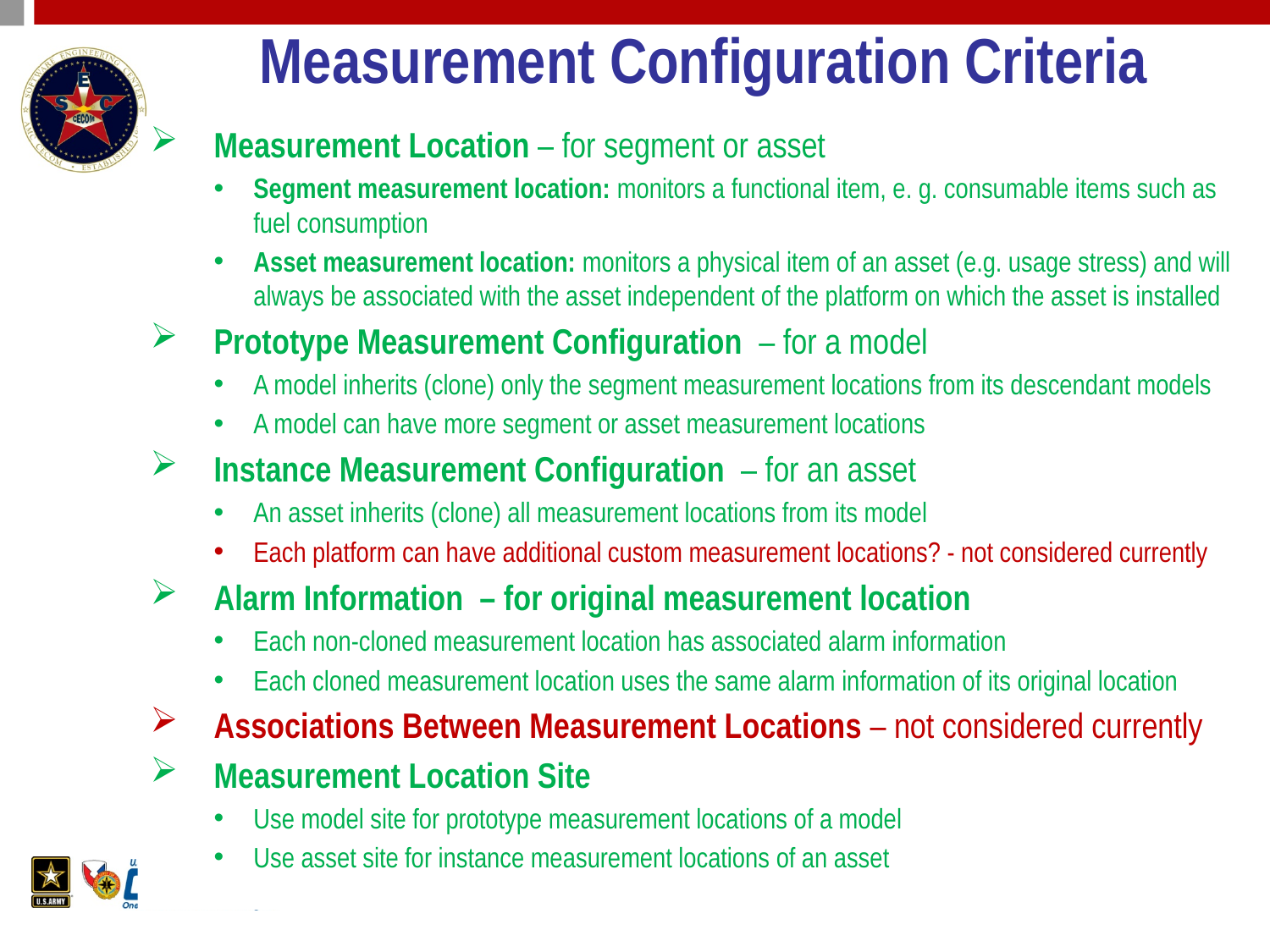

# Measurement Configuration Criteria
Measurement Location – for segment or asset
Segment measurement location: monitors a functional item, e. g. consumable items such as fuel consumption
Asset measurement location: monitors a physical item of an asset (e.g. usage stress) and will always be associated with the asset independent of the platform on which the asset is installed
Prototype Measurement Configuration  – for a model
A model inherits (clone) only the segment measurement locations from its descendant models
A model can have more segment or asset measurement locations
Instance Measurement Configuration  – for an asset
An asset inherits (clone) all measurement locations from its model
Each platform can have additional custom measurement locations? - not considered currently
Alarm Information  – for original measurement location
Each non-cloned measurement location has associated alarm information
Each cloned measurement location uses the same alarm information of its original location
Associations Between Measurement Locations – not considered currently
Measurement Location Site
Use model site for prototype measurement locations of a model
Use asset site for instance measurement locations of an asset